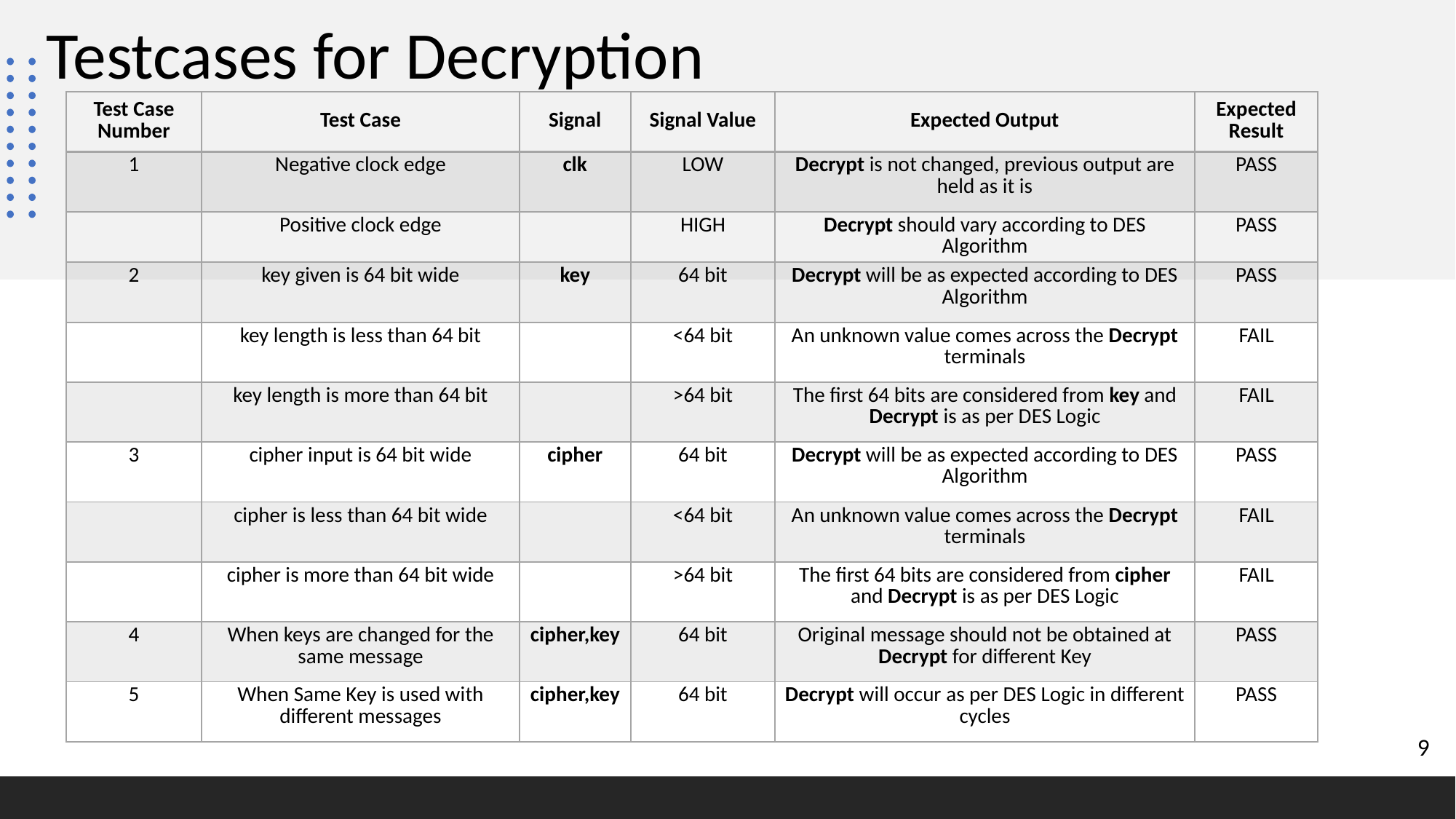

# Testcases for Decryption

| Test Case Number | Test Case | Signal | Signal Value | Expected Output | Expected Result |
| --- | --- | --- | --- | --- | --- |
| 1 | Negative clock edge | clk | LOW | Decrypt is not changed, previous output are held as it is | PASS |
|  | Positive clock edge |  | HIGH | Decrypt should vary according to DES Algorithm | PASS |
| 2 | key given is 64 bit wide | key | 64 bit | Decrypt will be as expected according to DES Algorithm | PASS |
|  | key length is less than 64 bit |  | <64 bit | An unknown value comes across the Decrypt terminals | FAIL |
|  | key length is more than 64 bit |  | >64 bit | The first 64 bits are considered from key and Decrypt is as per DES Logic | FAIL |
| 3 | cipher input is 64 bit wide | cipher | 64 bit | Decrypt will be as expected according to DES Algorithm | PASS |
|  | cipher is less than 64 bit wide |  | <64 bit | An unknown value comes across the Decrypt terminals | FAIL |
|  | cipher is more than 64 bit wide |  | >64 bit | The first 64 bits are considered from cipher and Decrypt is as per DES Logic | FAIL |
| 4 | When keys are changed for the same message | cipher,key | 64 bit | Original message should not be obtained at Decrypt for different Key | PASS |
| 5 | When Same Key is used with different messages | cipher,key | 64 bit | Decrypt will occur as per DES Logic in different cycles | PASS |
9